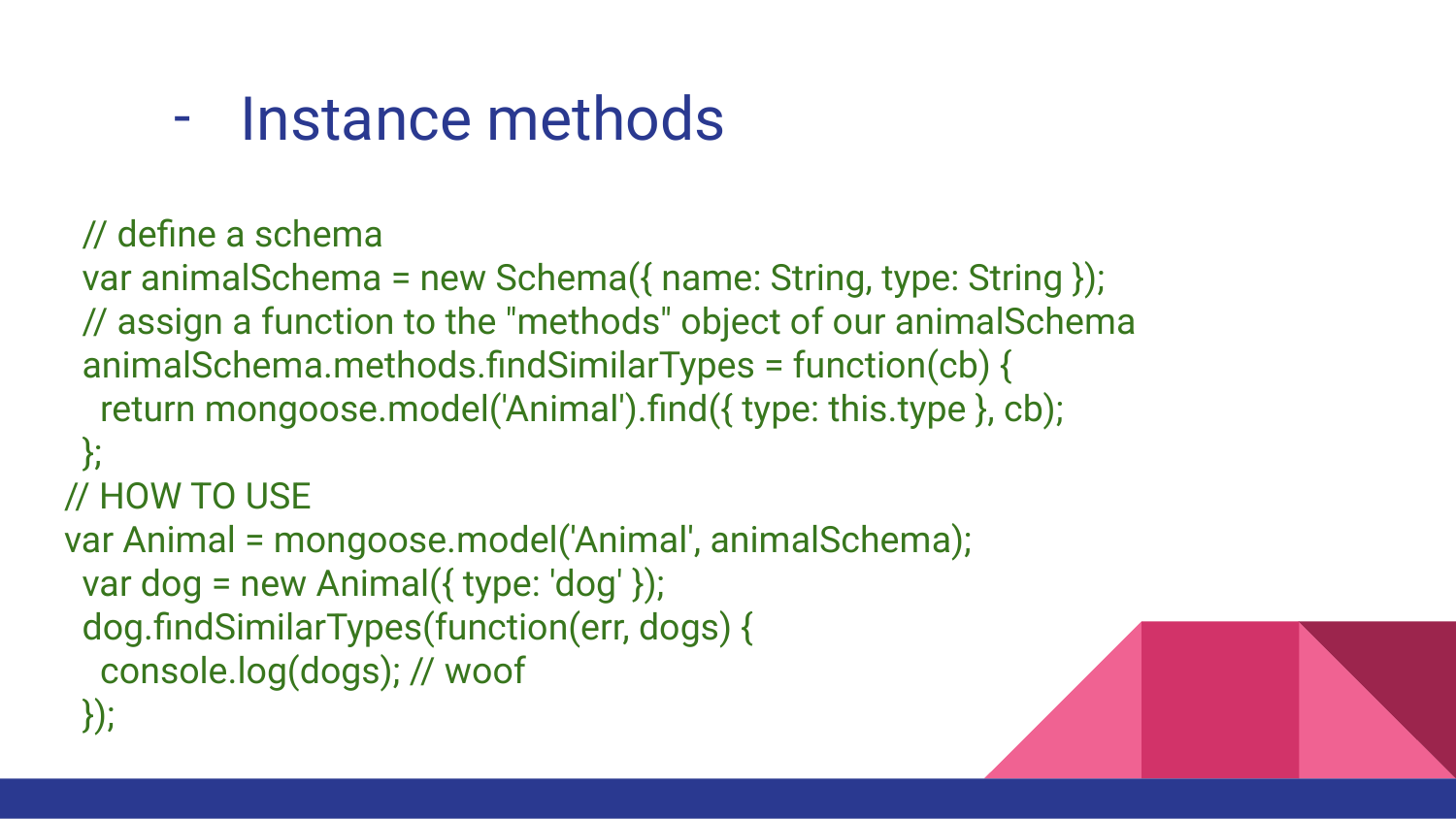

# Instance methods

  // define a schema
  var animalSchema = new Schema({ name: String, type: String });
  // assign a function to the "methods" object of our animalSchema
  animalSchema.methods.findSimilarTypes = function(cb) {
    return mongoose.model('Animal').find({ type: this.type }, cb);
  };
// HOW TO USE
var Animal = mongoose.model('Animal', animalSchema);
  var dog = new Animal({ type: 'dog' });
  dog.findSimilarTypes(function(err, dogs) {
    console.log(dogs); // woof
  });